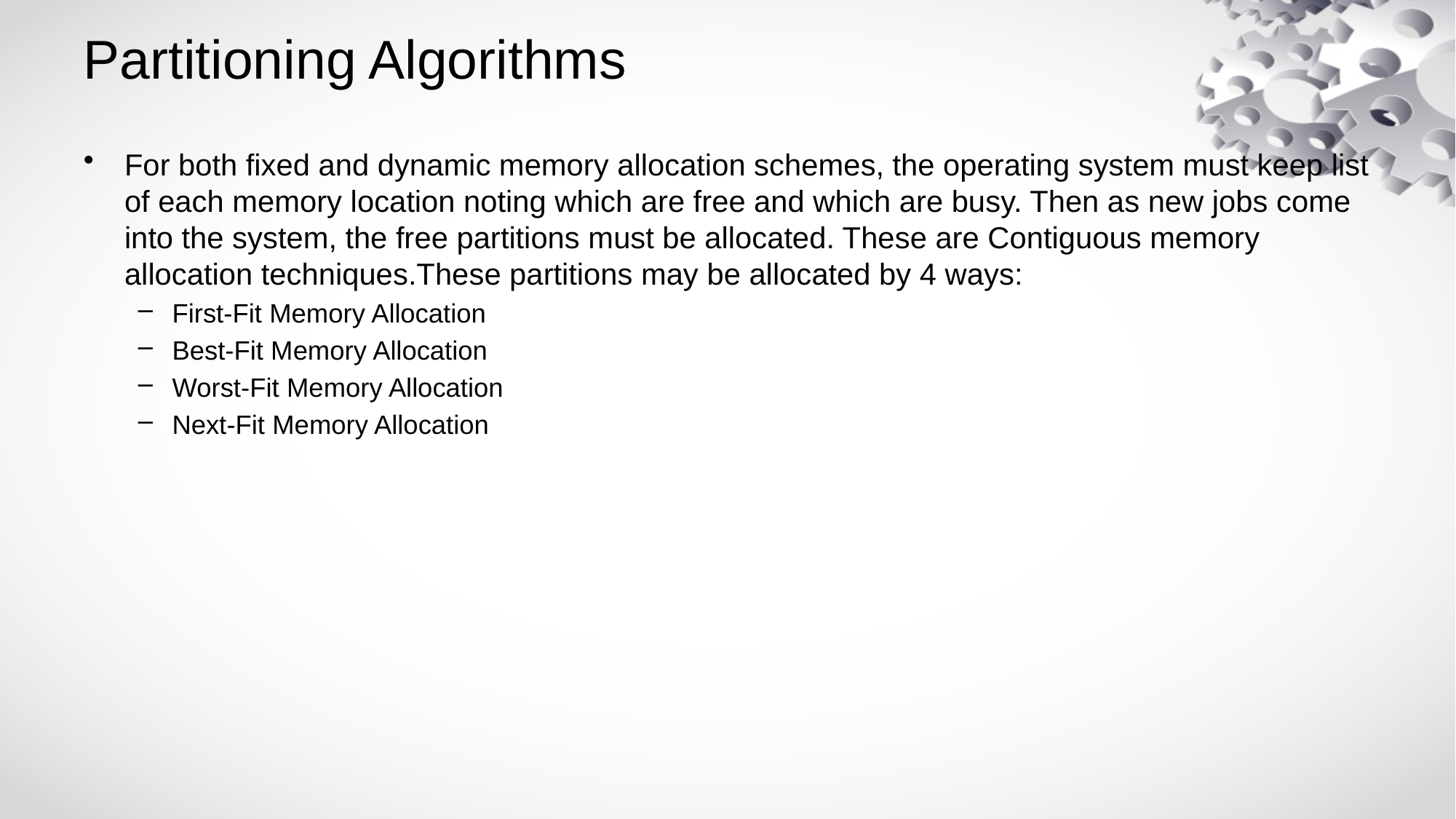

# Partitioning Algorithms
For both fixed and dynamic memory allocation schemes, the operating system must keep list of each memory location noting which are free and which are busy. Then as new jobs come into the system, the free partitions must be allocated. These are Contiguous memory allocation techniques.These partitions may be allocated by 4 ways:
First-Fit Memory Allocation
Best-Fit Memory Allocation
Worst-Fit Memory Allocation
Next-Fit Memory Allocation